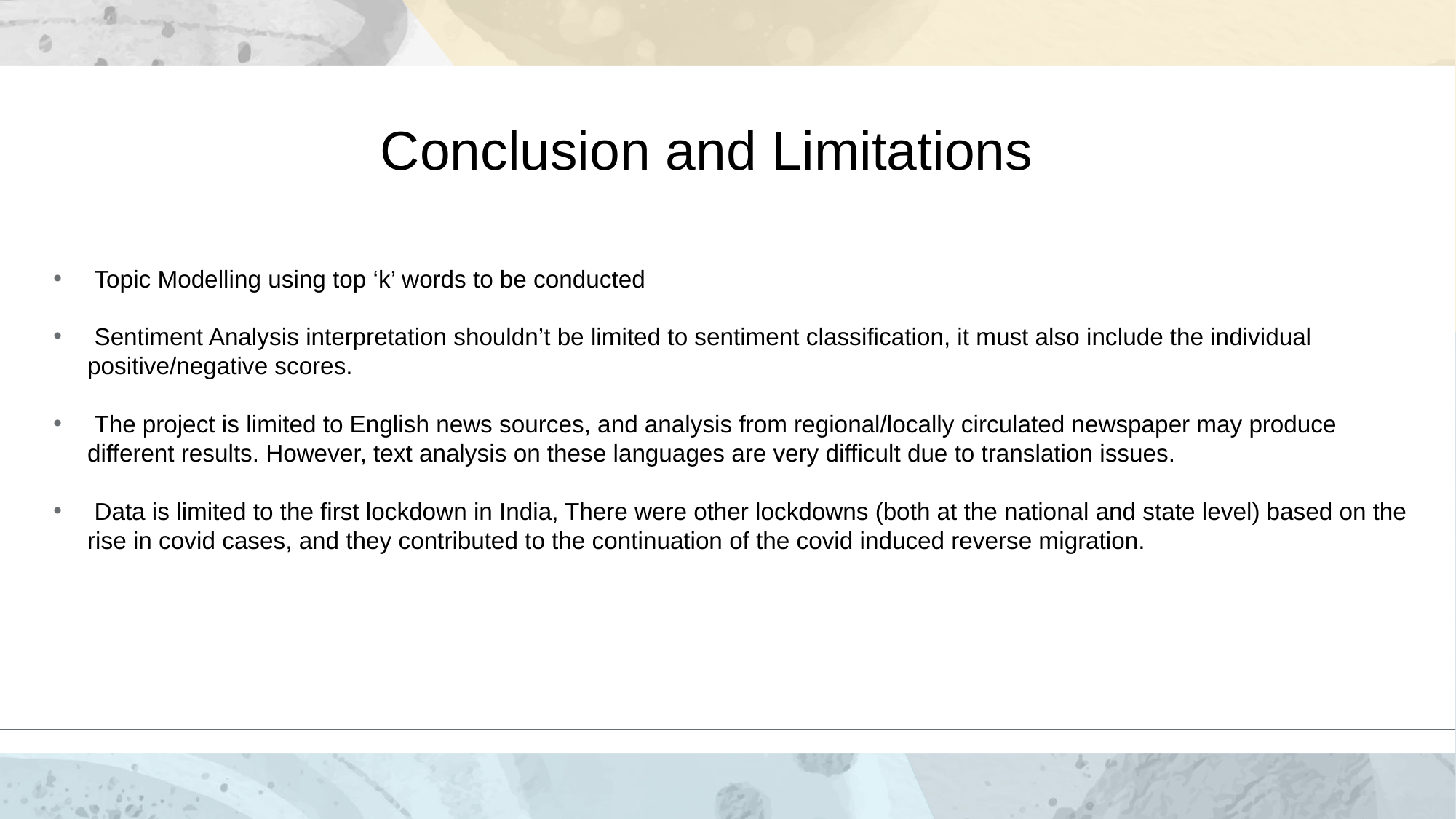

# Conclusion and Limitations
 Topic Modelling using top ‘k’ words to be conducted

 Sentiment Analysis interpretation shouldn’t be limited to sentiment classification, it must also include the individual positive/negative scores.

 The project is limited to English news sources, and analysis from regional/locally circulated newspaper may produce different results. However, text analysis on these languages are very difficult due to translation issues.

 Data is limited to the first lockdown in India, There were other lockdowns (both at the national and state level) based on the rise in covid cases, and they contributed to the continuation of the covid induced reverse migration.